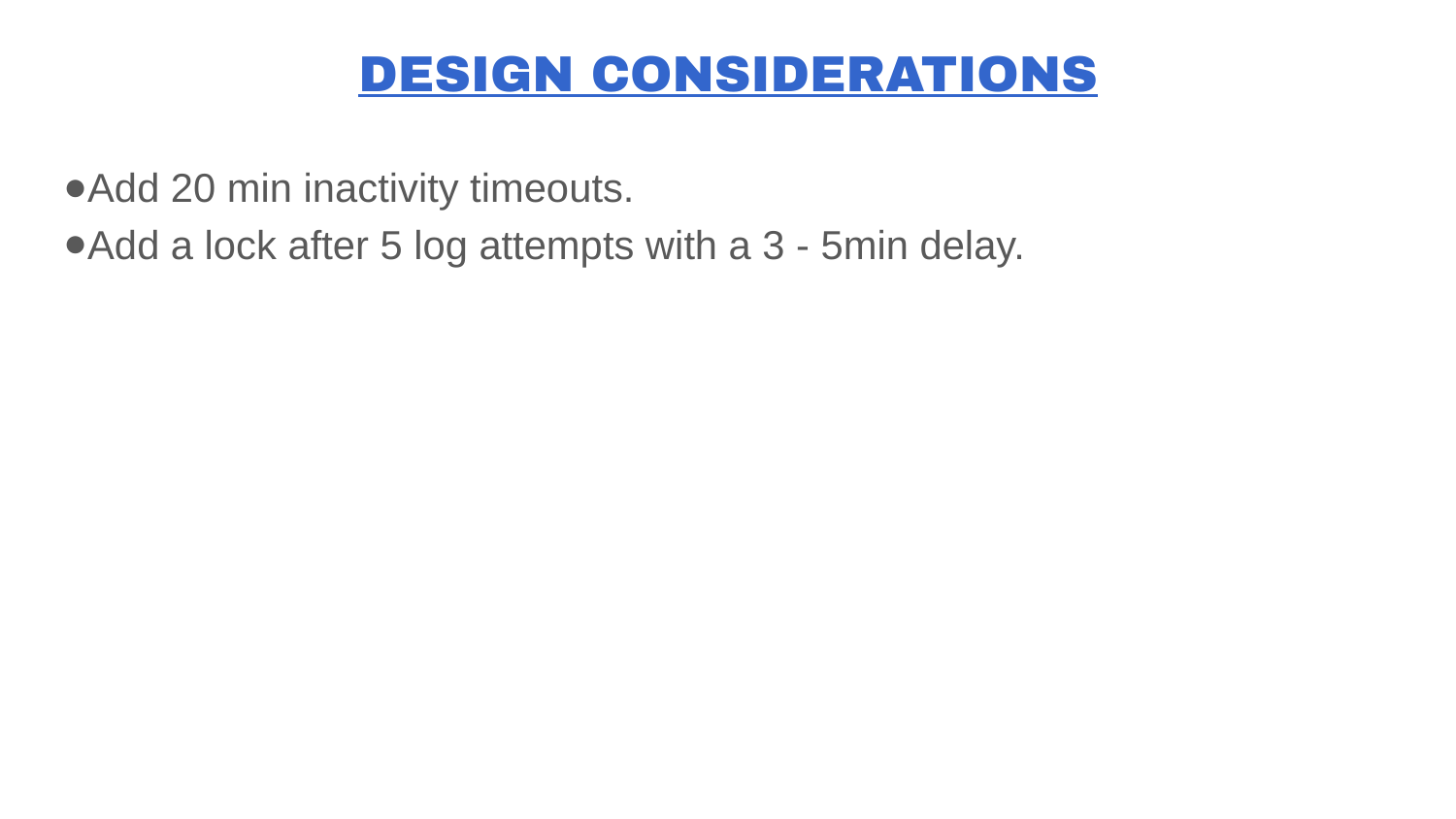

# DESIGN CONSIDERATIONS
Add 20 min inactivity timeouts.
Add a lock after 5 log attempts with a 3 - 5min delay.